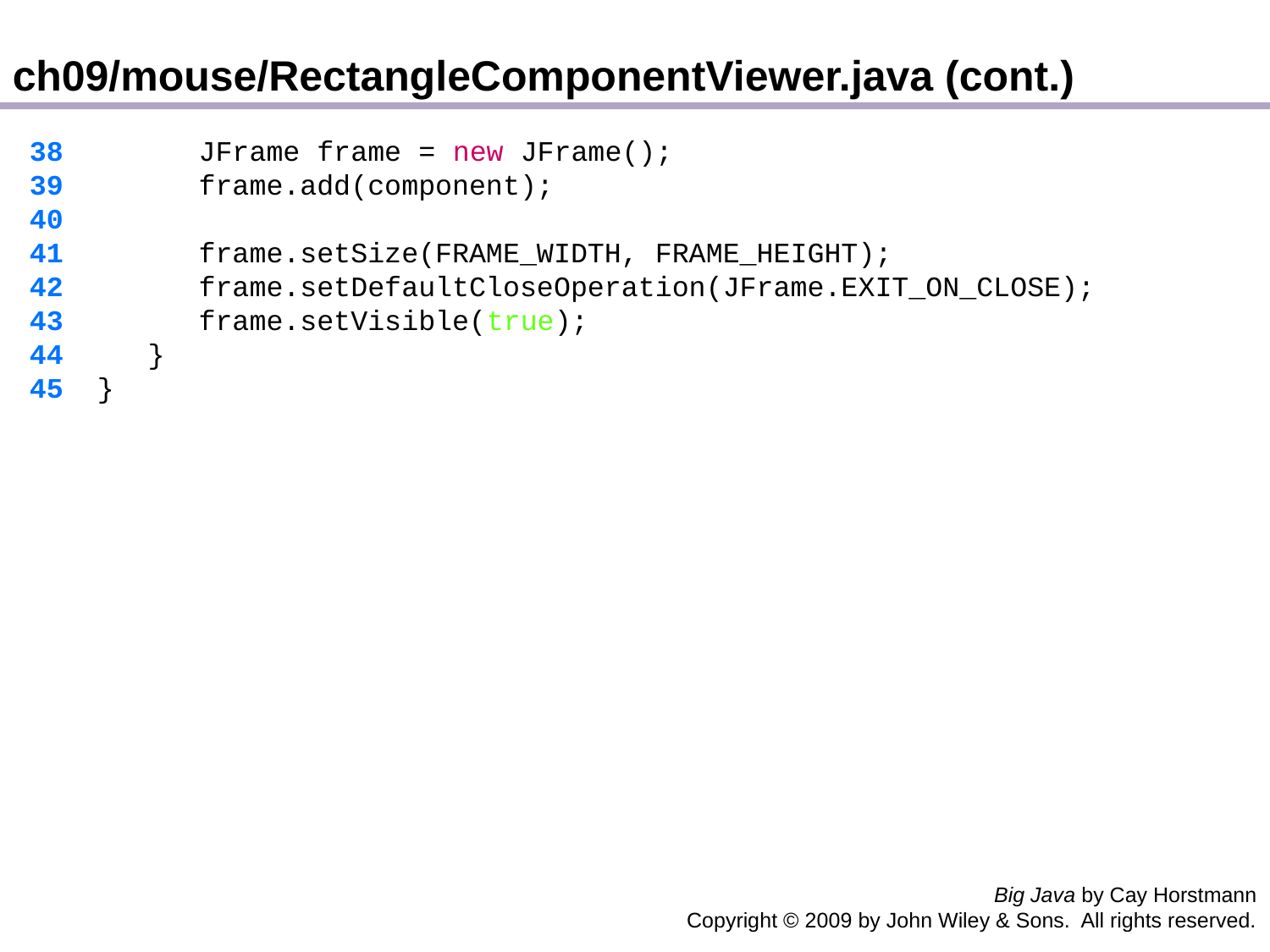

ch09/mouse/RectangleComponentViewer.java (cont.)
 38        JFrame frame = new JFrame();
 39        frame.add(component);
 40
 41        frame.setSize(FRAME_WIDTH, FRAME_HEIGHT);
 42        frame.setDefaultCloseOperation(JFrame.EXIT_ON_CLOSE);
 43        frame.setVisible(true);
 44     }
 45  }
Big Java by Cay Horstmann
Copyright © 2009 by John Wiley & Sons.  All rights reserved.